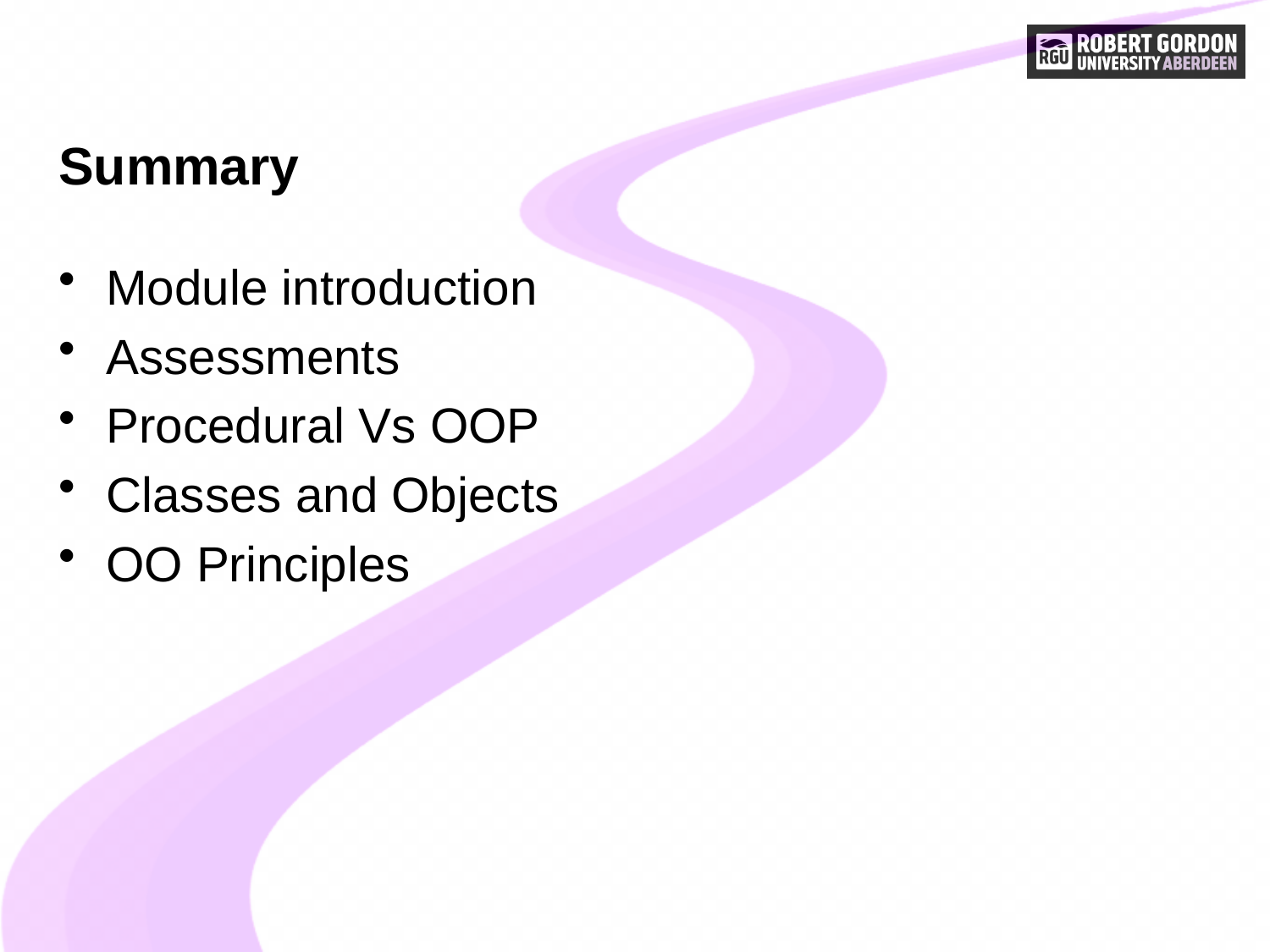

# Summary
Module introduction
Assessments
Procedural Vs OOP
Classes and Objects
OO Principles